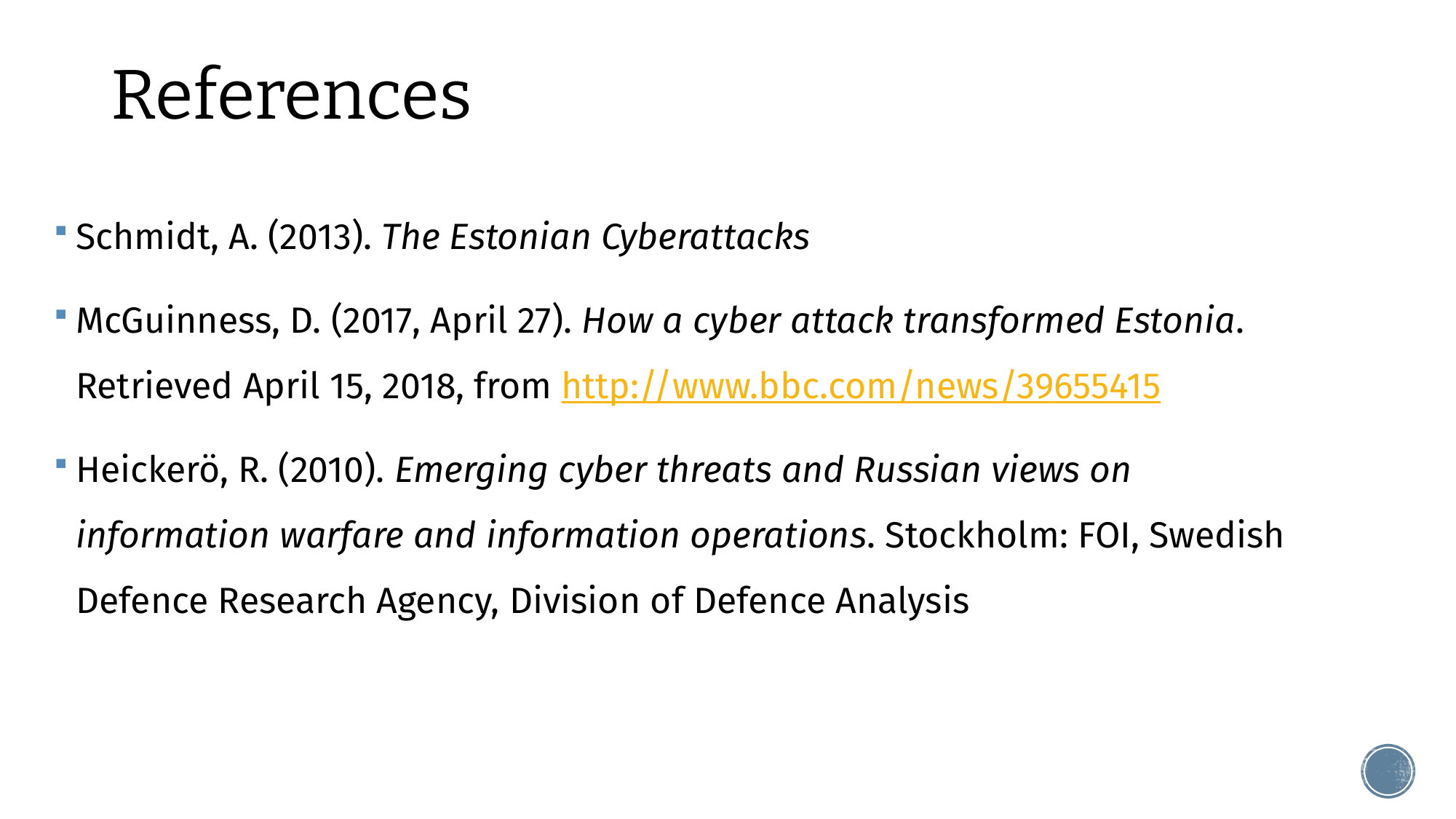

References
Schmidt, A. (2013). The Estonian Cyberattacks
McGuinness, D. (2017, April 27). How a cyber attack transformed Estonia. Retrieved April 15, 2018, from http://www.bbc.com/news/39655415
Heickerö, R. (2010). Emerging cyber threats and Russian views on information warfare and information operations. Stockholm: FOI, Swedish Defence Research Agency, Division of Defence Analysis